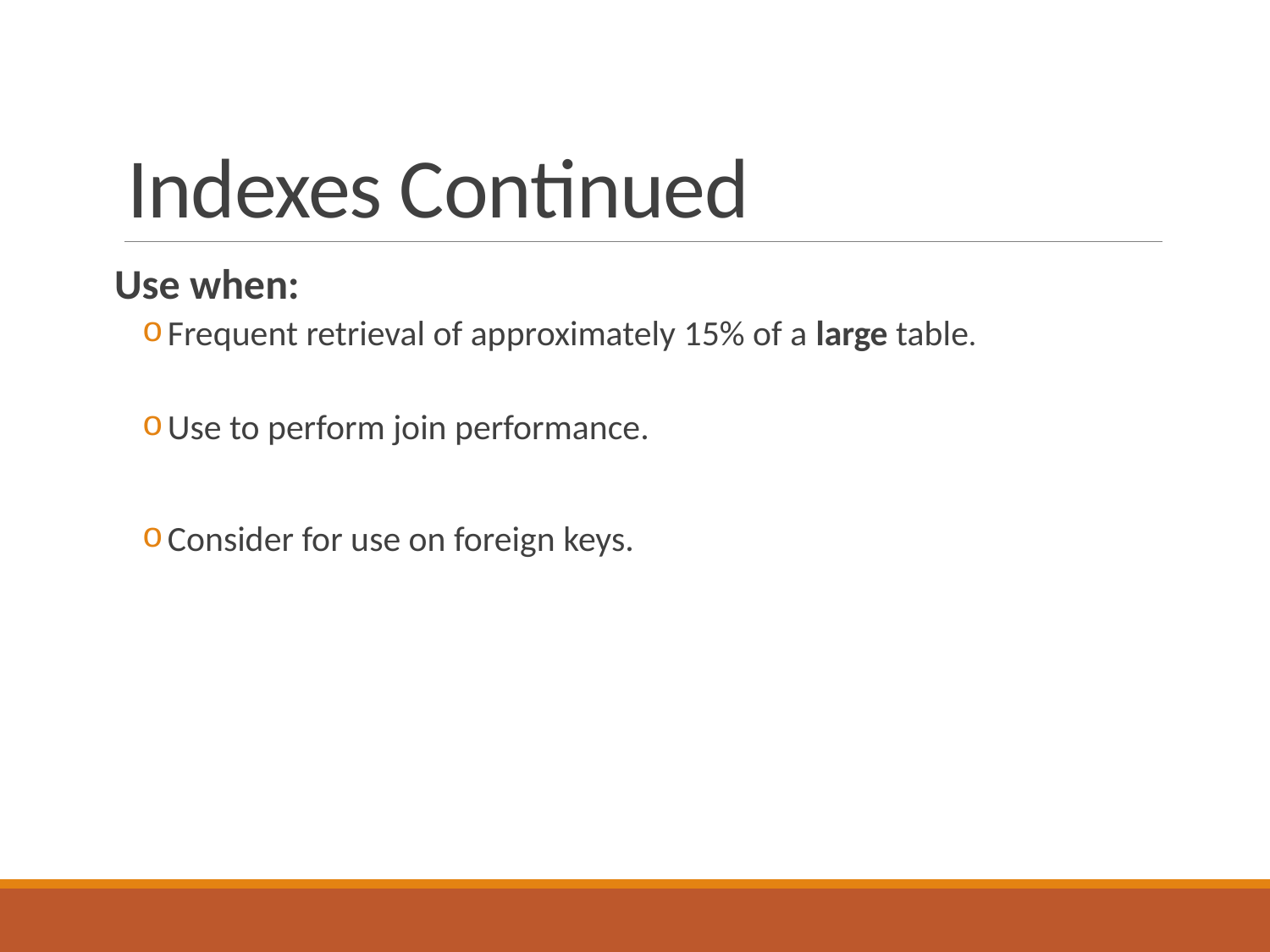

# Indexes Continued
Use when:
Frequent retrieval of approximately 15% of a large table.

Use to perform join performance.

Consider for use on foreign keys.